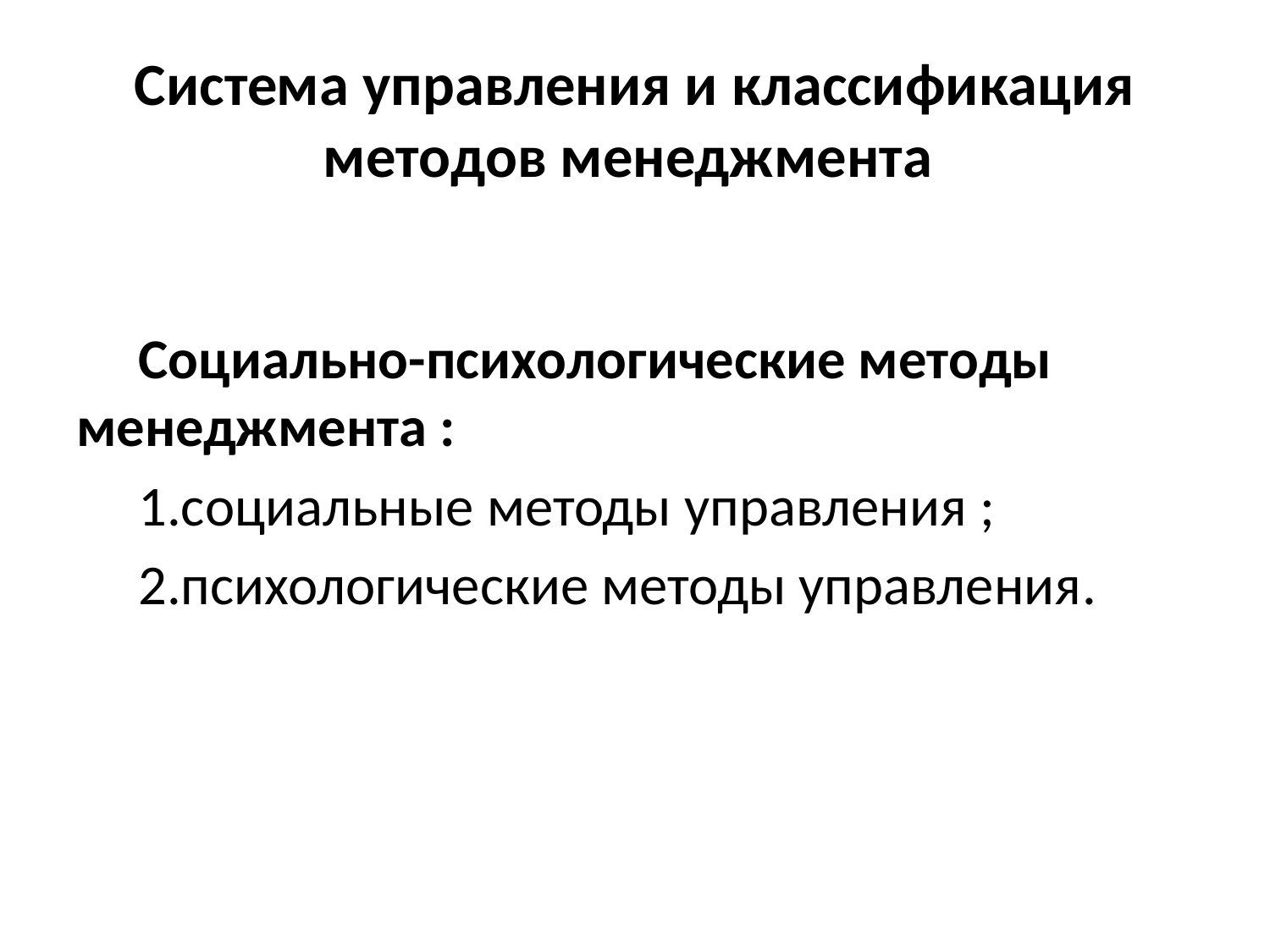

# Система управления и классификация методов менеджмента
Социально-психологические методы менеджмента :
социальные методы управления ;
психологические методы управления.